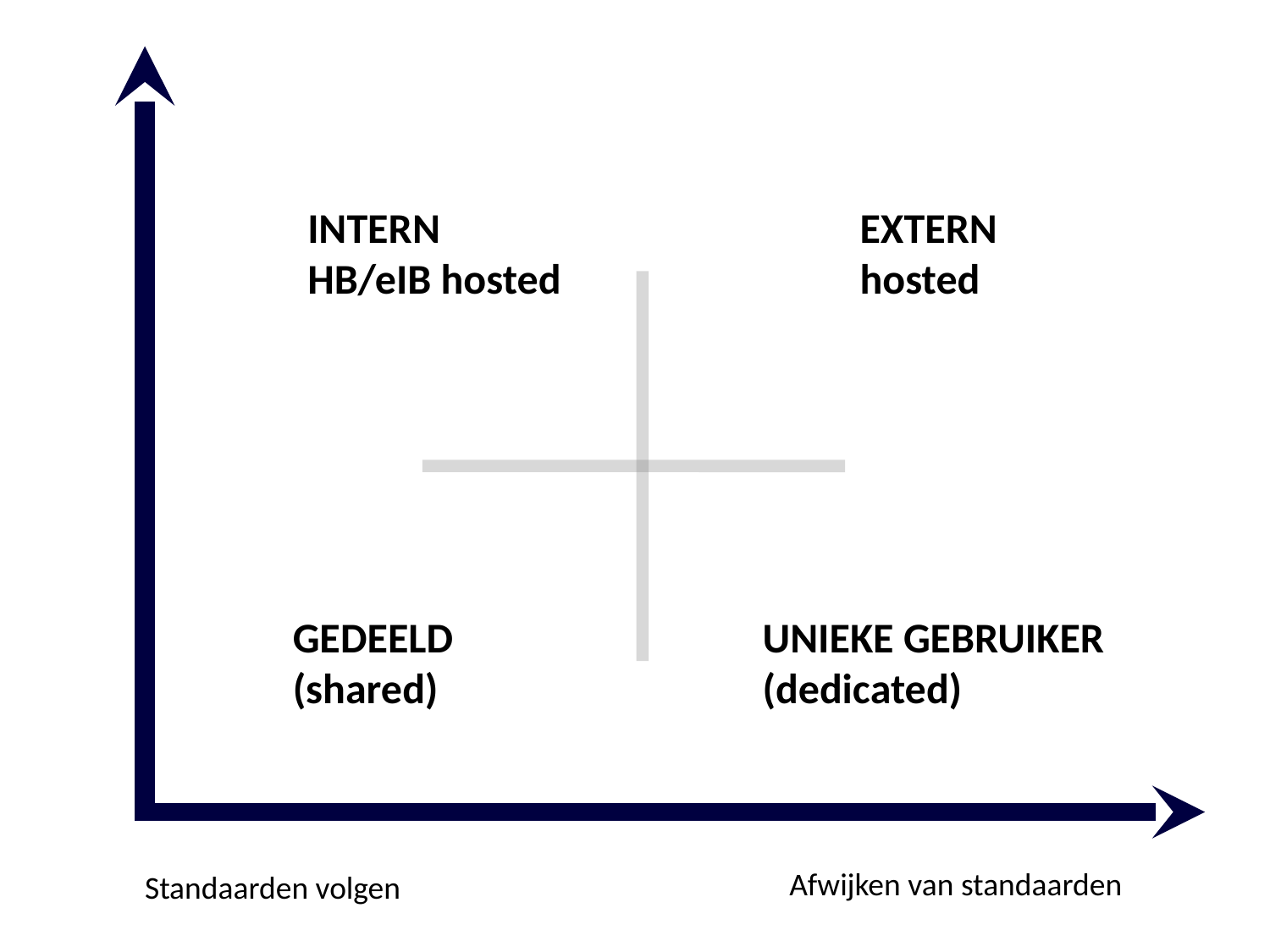

EXTERN
hosted
INTERN
HB/eIB hosted
GEDEELD
(shared)
UNIEKE GEBRUIKER
(dedicated)
Afwijken van standaarden
Standaarden volgen